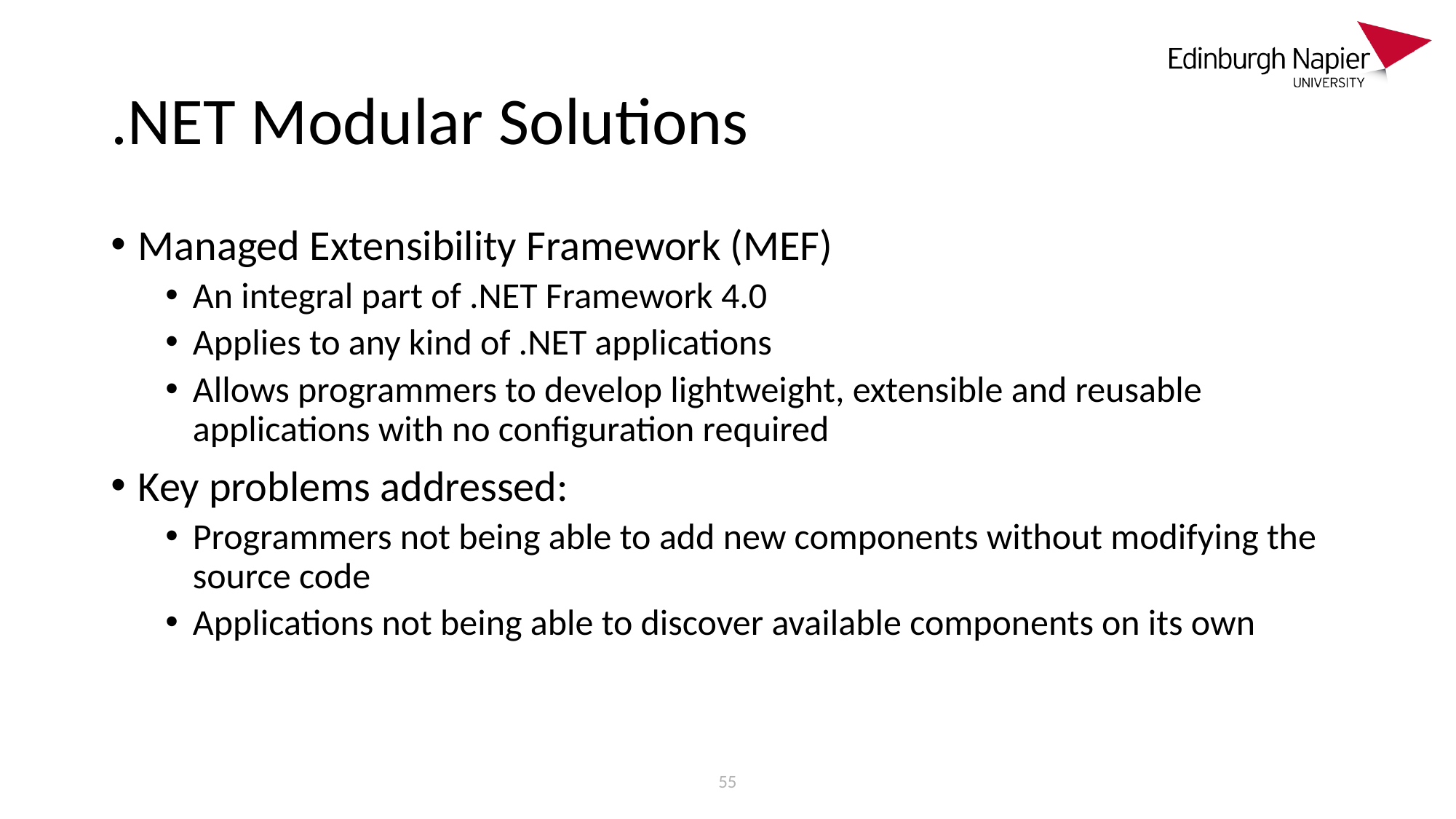

# .NET Modular Solutions
Managed Extensibility Framework (MEF)
An integral part of .NET Framework 4.0
Applies to any kind of .NET applications
Allows programmers to develop lightweight, extensible and reusable applications with no configuration required
Key problems addressed:
Programmers not being able to add new components without modifying the source code
Applications not being able to discover available components on its own
55